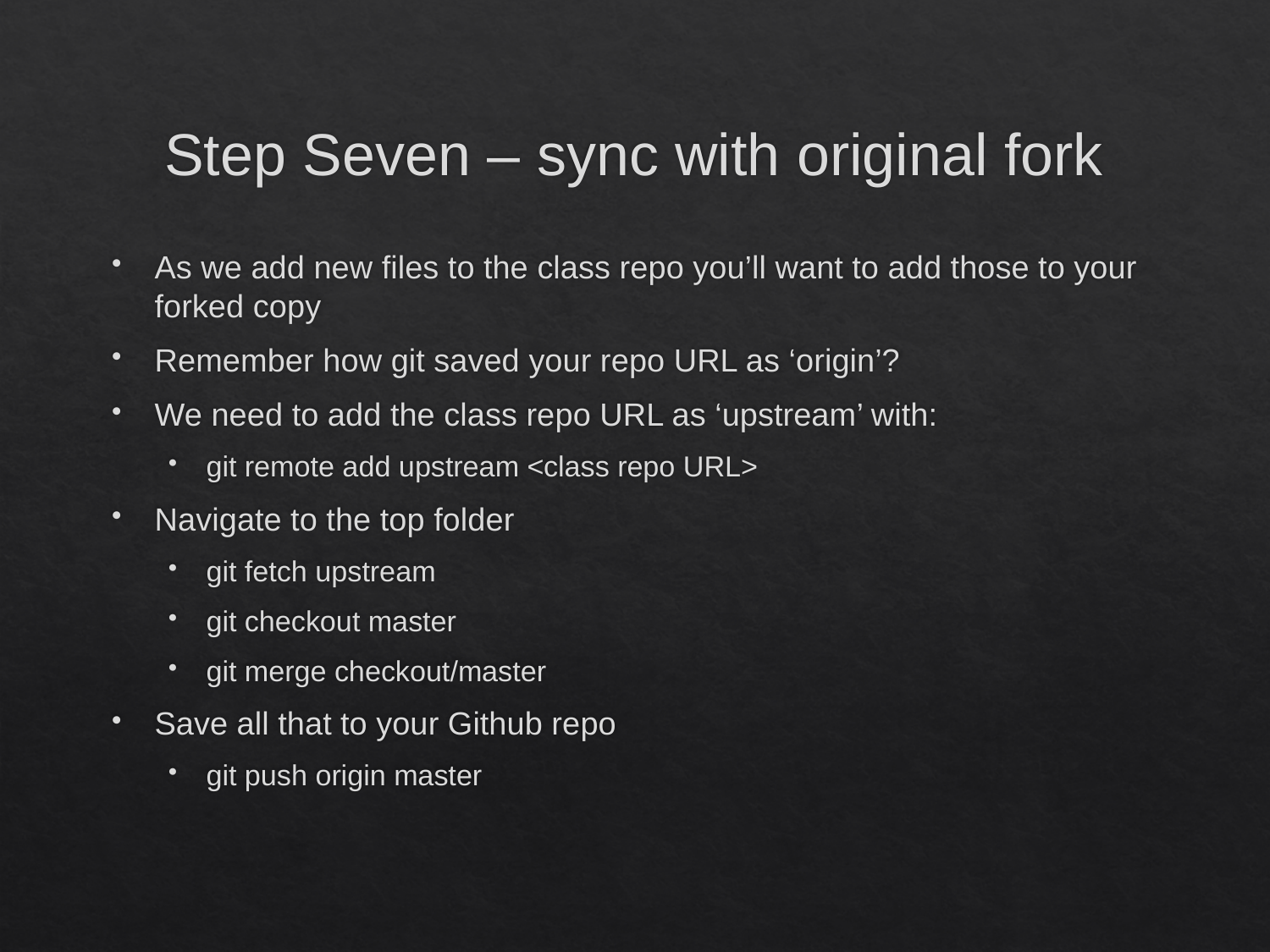

# Step Seven – sync with original fork
As we add new files to the class repo you’ll want to add those to your forked copy
Remember how git saved your repo URL as ‘origin’?
We need to add the class repo URL as ‘upstream’ with:
git remote add upstream <class repo URL>
Navigate to the top folder
git fetch upstream
git checkout master
git merge checkout/master
Save all that to your Github repo
git push origin master